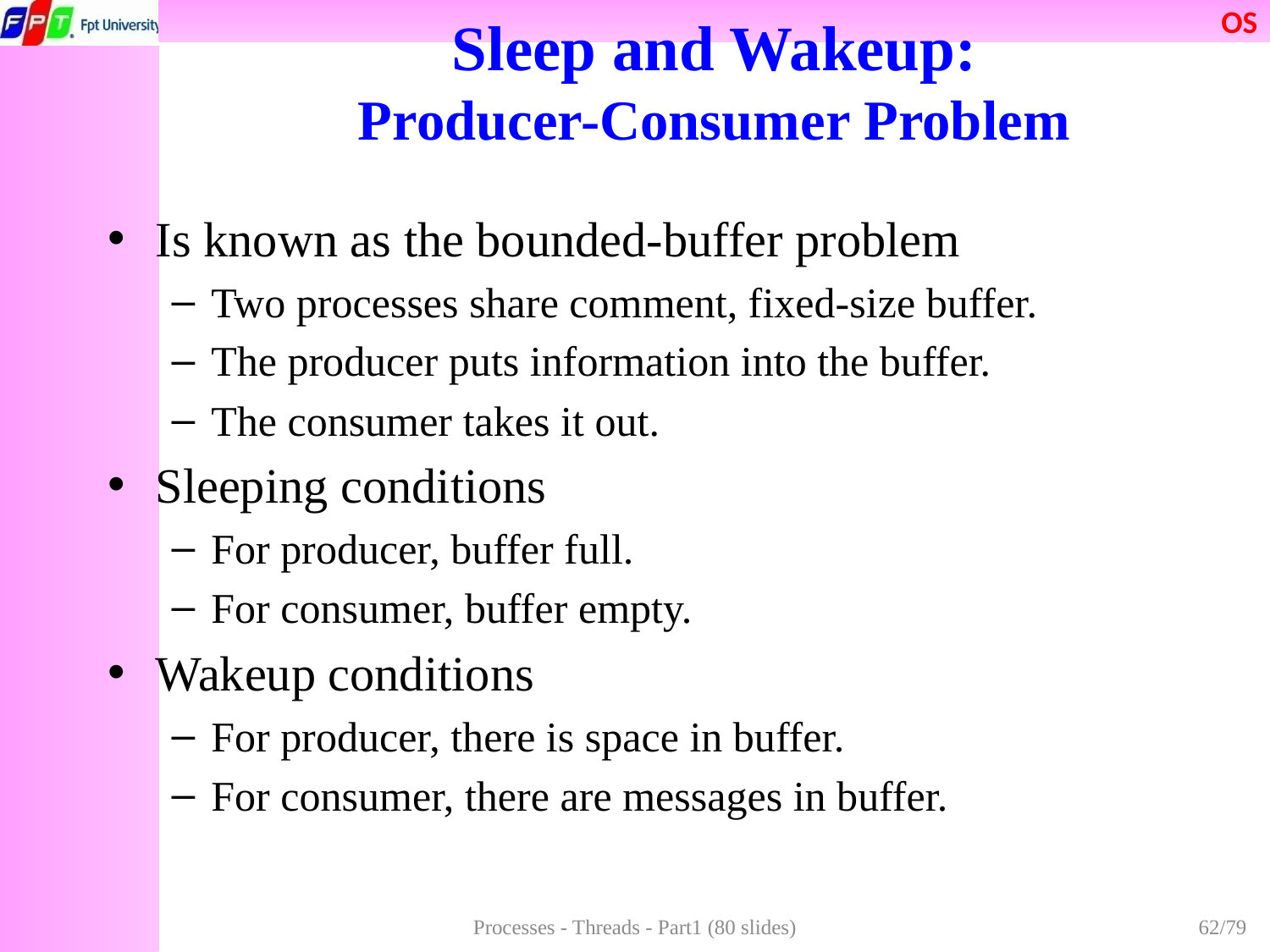

# Sleep and Wakeup: Producer-Consumer Problem
Is known as the bounded-buffer problem
Two processes share comment, fixed-size buffer.
The producer puts information into the buffer.
The consumer takes it out.
Sleeping conditions
For producer, buffer full.
For consumer, buffer empty.
Wakeup conditions
For producer, there is space in buffer.
For consumer, there are messages in buffer.
Processes - Threads - Part1 (80 slides)
62/79